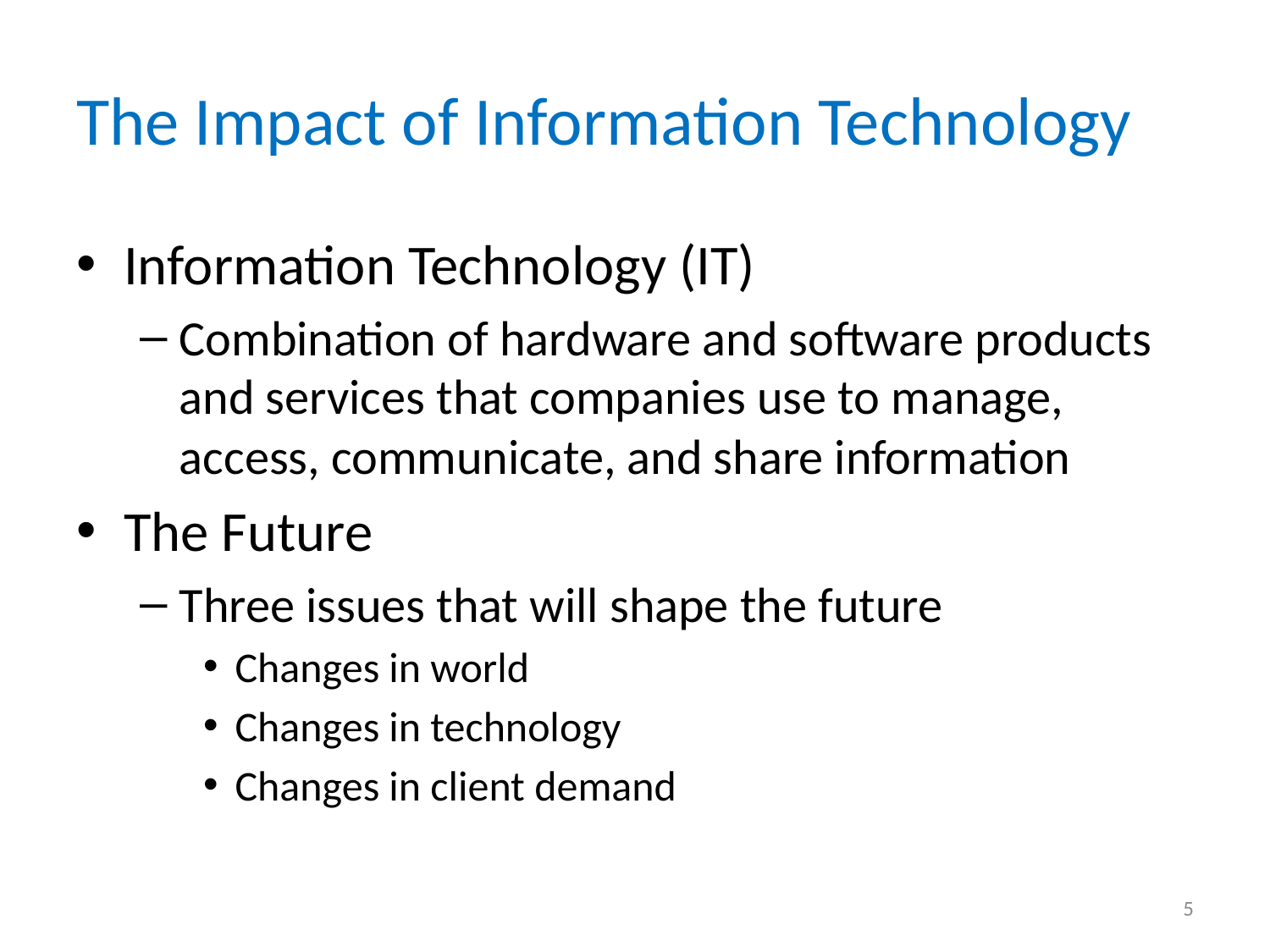

# The Impact of Information Technology
Information Technology (IT)
Combination of hardware and software products and services that companies use to manage, access, communicate, and share information
The Future
Three issues that will shape the future
Changes in world
Changes in technology
Changes in client demand
5